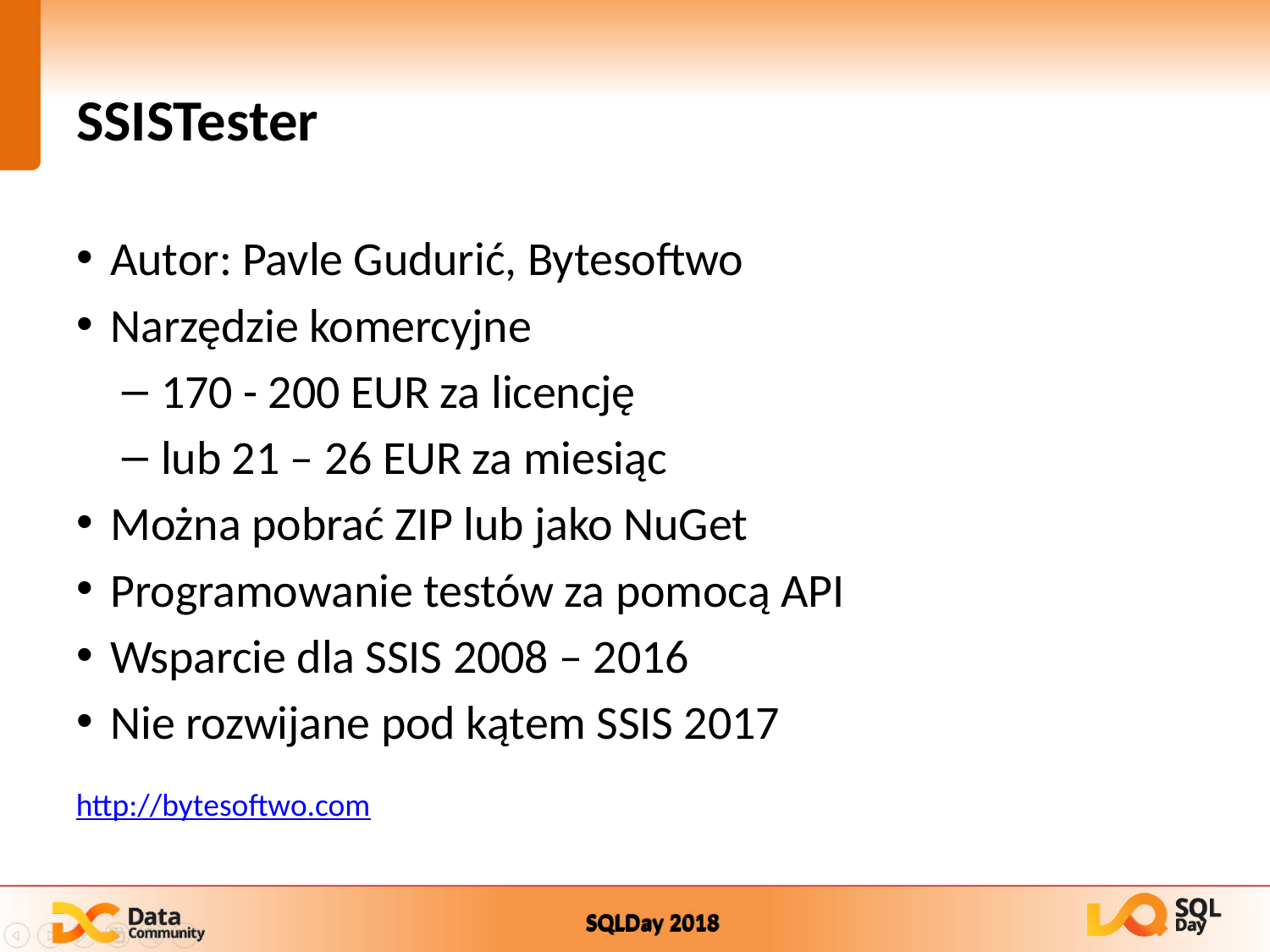

# SSISTester
Autor: Pavle Gudurić, Bytesoftwo
Narzędzie komercyjne
 170 - 200 EUR za licencję
 lub 21 – 26 EUR za miesiąc
Można pobrać ZIP lub jako NuGet
Programowanie testów za pomocą API
Wsparcie dla SSIS 2008 – 2016
Nie rozwijane pod kątem SSIS 2017

http://bytesoftwo.com